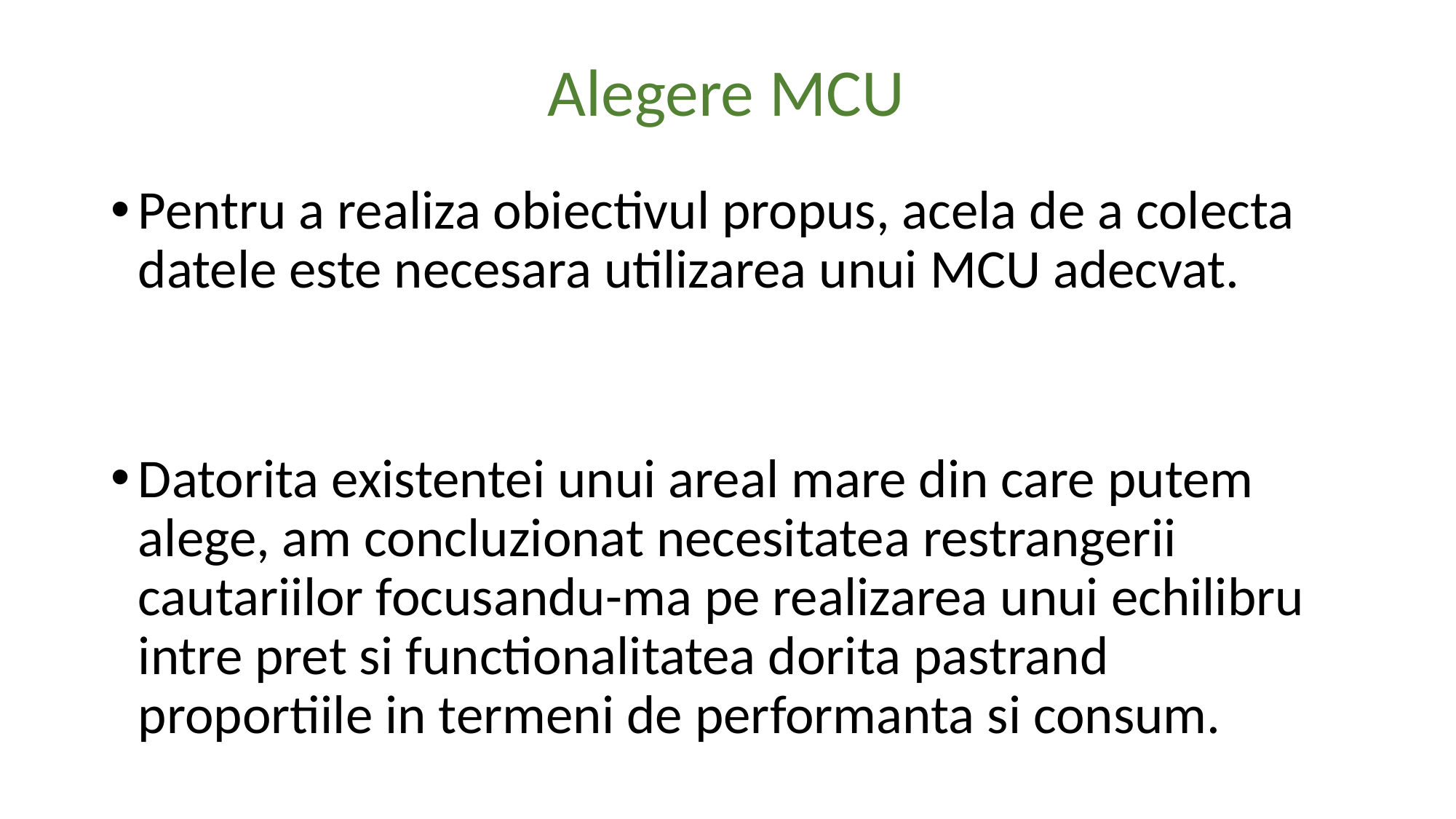

# Alegere MCU
Pentru a realiza obiectivul propus, acela de a colecta datele este necesara utilizarea unui MCU adecvat.

Datorita existentei unui areal mare din care putem alege, am concluzionat necesitatea restrangerii cautariilor focusandu-ma pe realizarea unui echilibru intre pret si functionalitatea dorita pastrand proportiile in termeni de performanta si consum.